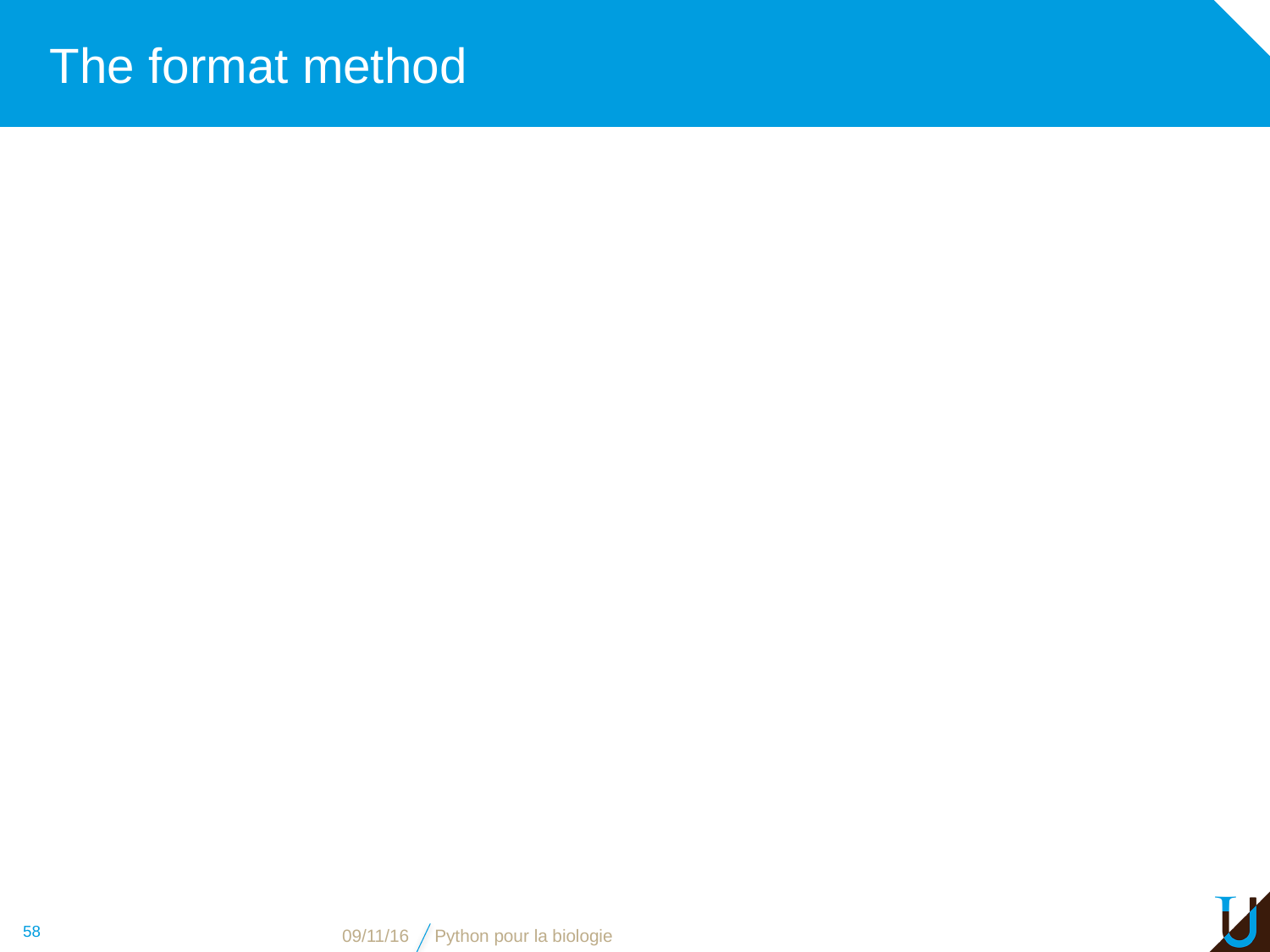

# The format method

58
09/11/16
Python pour la biologie